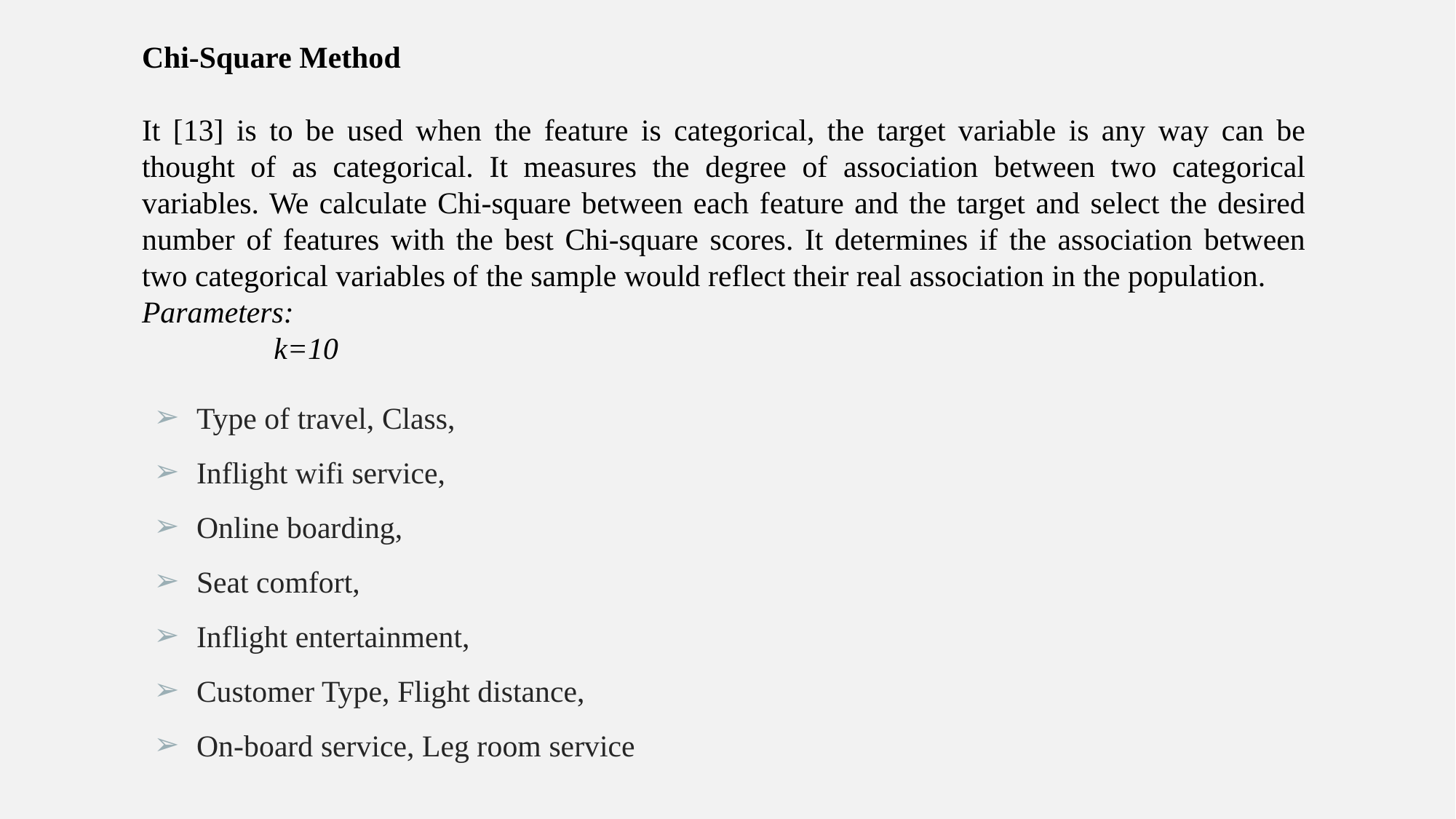

Chi-Square Method

It [13] is to be used when the feature is categorical, the target variable is any way can be thought of as categorical. It measures the degree of association between two categorical variables. We calculate Chi-square between each feature and the target and select the desired number of features with the best Chi-square scores. It determines if the association between two categorical variables of the sample would reflect their real association in the population.
Parameters:
	   k=10
Type of travel, Class,
Inflight wifi service,
Online boarding,
Seat comfort,
Inflight entertainment,
Customer Type, Flight distance,
On-board service, Leg room service